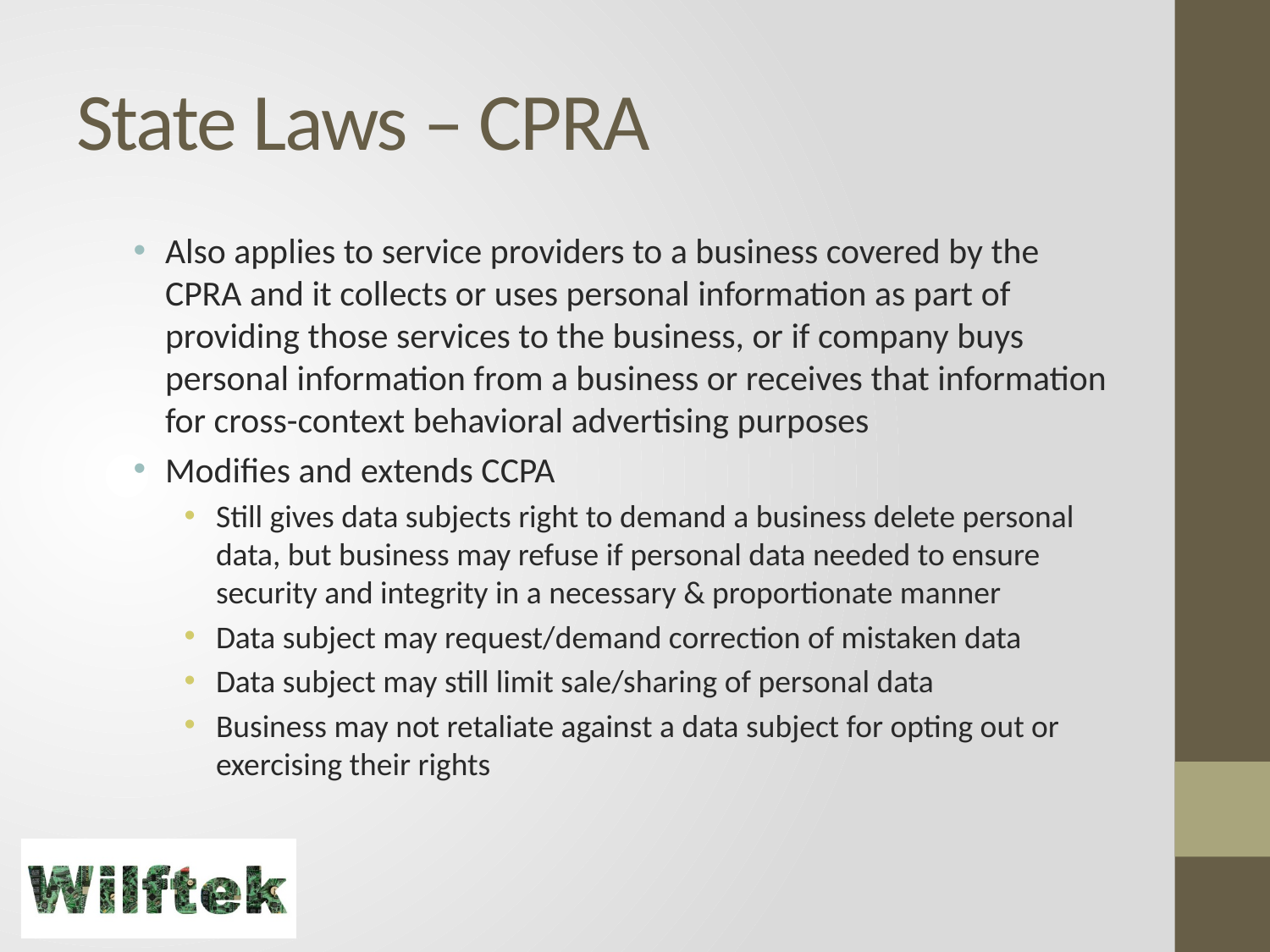

# State Laws – CPRA
Also applies to service providers to a business covered by the CPRA and it collects or uses personal information as part of providing those services to the business, or if company buys personal information from a business or receives that information for cross-context behavioral advertising purposes
Modifies and extends CCPA
Still gives data subjects right to demand a business delete personal data, but business may refuse if personal data needed to ensure security and integrity in a necessary & proportionate manner
Data subject may request/demand correction of mistaken data
Data subject may still limit sale/sharing of personal data
Business may not retaliate against a data subject for opting out or exercising their rights